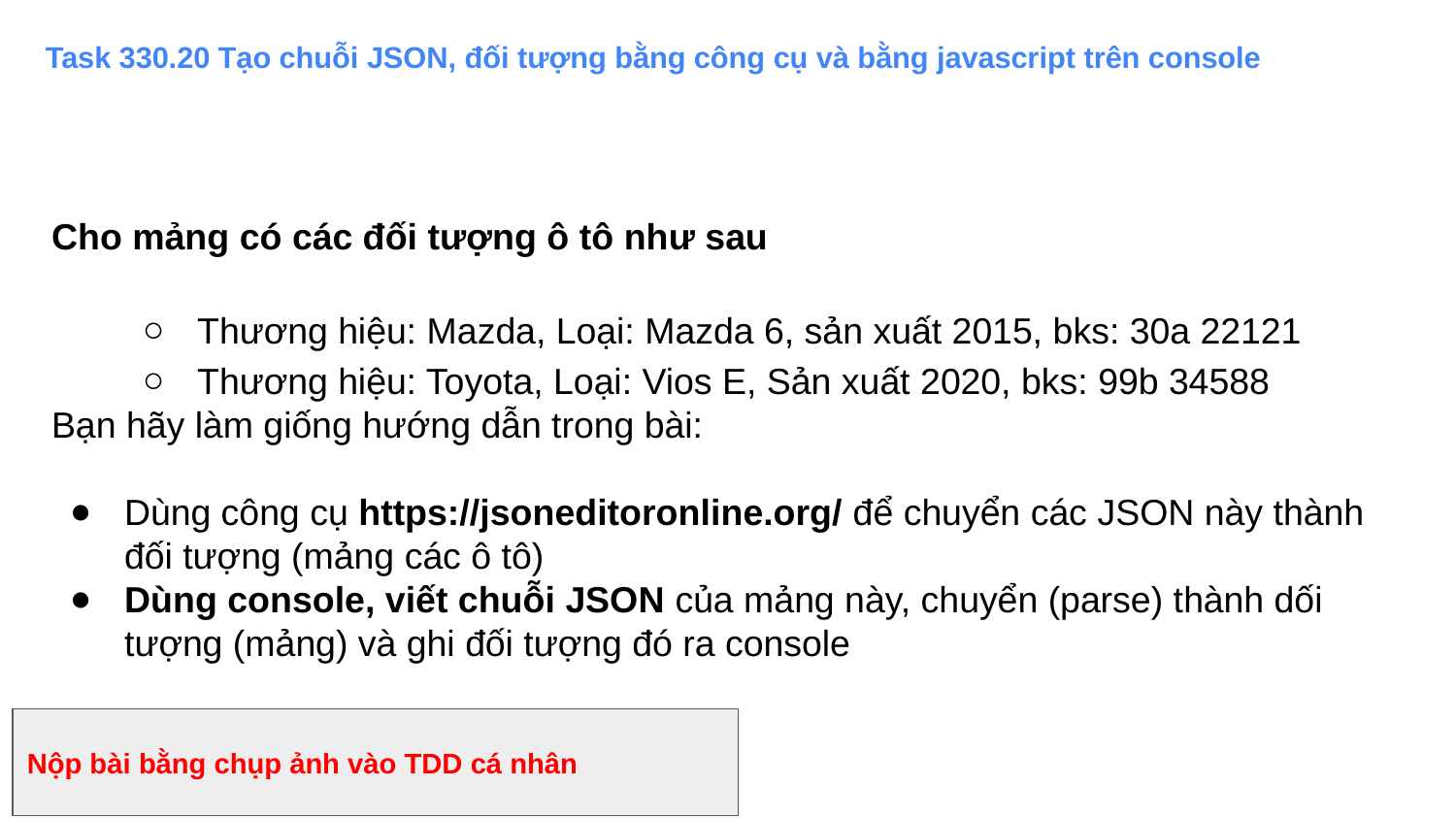

# Task 330.20 Tạo chuỗi JSON, đối tượng bằng công cụ và bằng javascript trên console
Cho mảng có các đối tượng ô tô như sau

Thương hiệu: Mazda, Loại: Mazda 6, sản xuất 2015, bks: 30a 22121
Thương hiệu: Toyota, Loại: Vios E, Sản xuất 2020, bks: 99b 34588
Bạn hãy làm giống hướng dẫn trong bài:

Dùng công cụ https://jsoneditoronline.org/ để chuyển các JSON này thành đối tượng (mảng các ô tô)
Dùng console, viết chuỗi JSON của mảng này, chuyển (parse) thành dối tượng (mảng) và ghi đối tượng đó ra console
Nộp bài bằng chụp ảnh vào TDD cá nhân